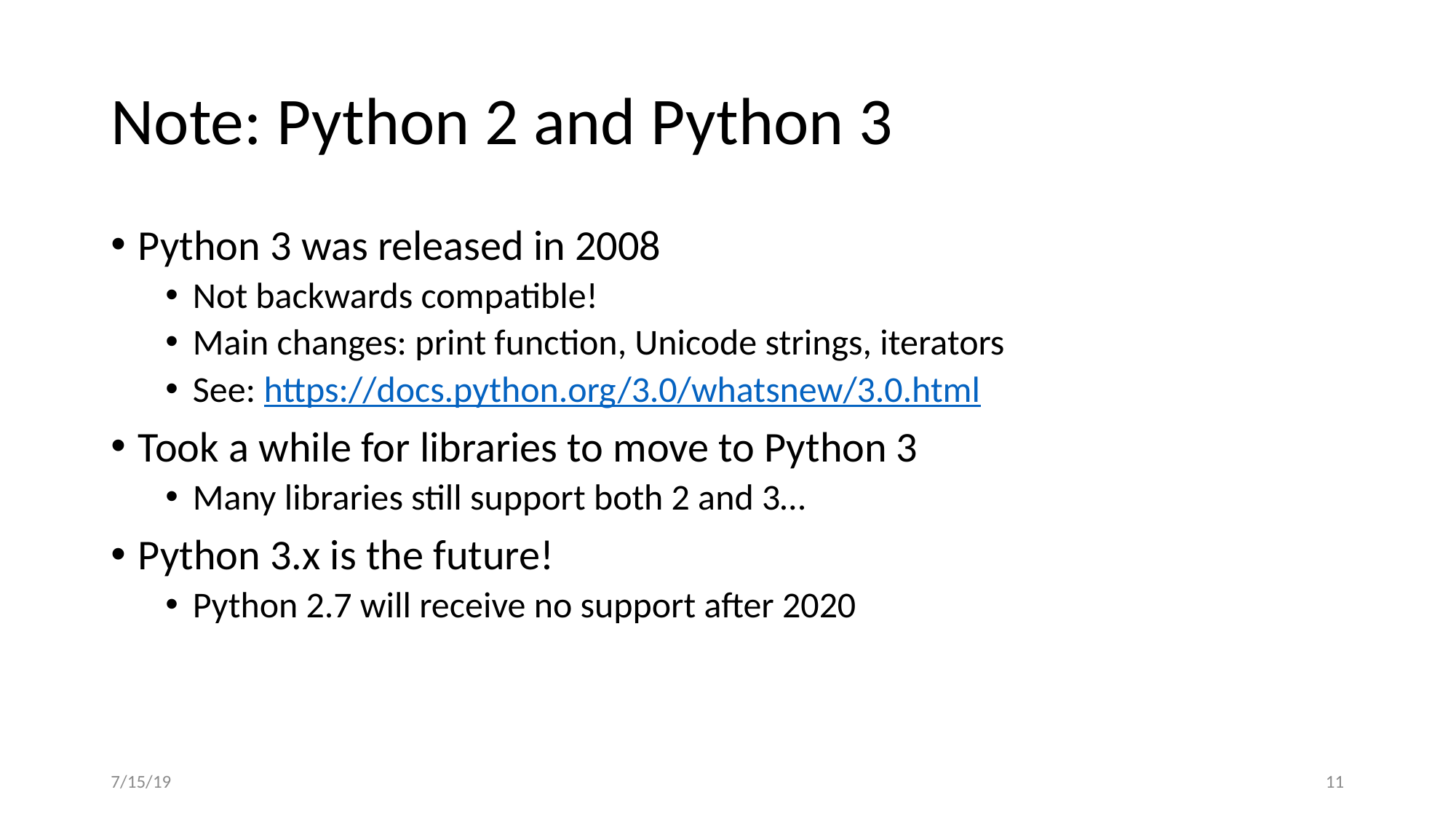

# Note: Python 2 and Python 3
Python 3 was released in 2008
Not backwards compatible!
Main changes: print function, Unicode strings, iterators
See: https://docs.python.org/3.0/whatsnew/3.0.html
Took a while for libraries to move to Python 3
Many libraries still support both 2 and 3…
Python 3.x is the future!
Python 2.7 will receive no support after 2020
7/15/19
11